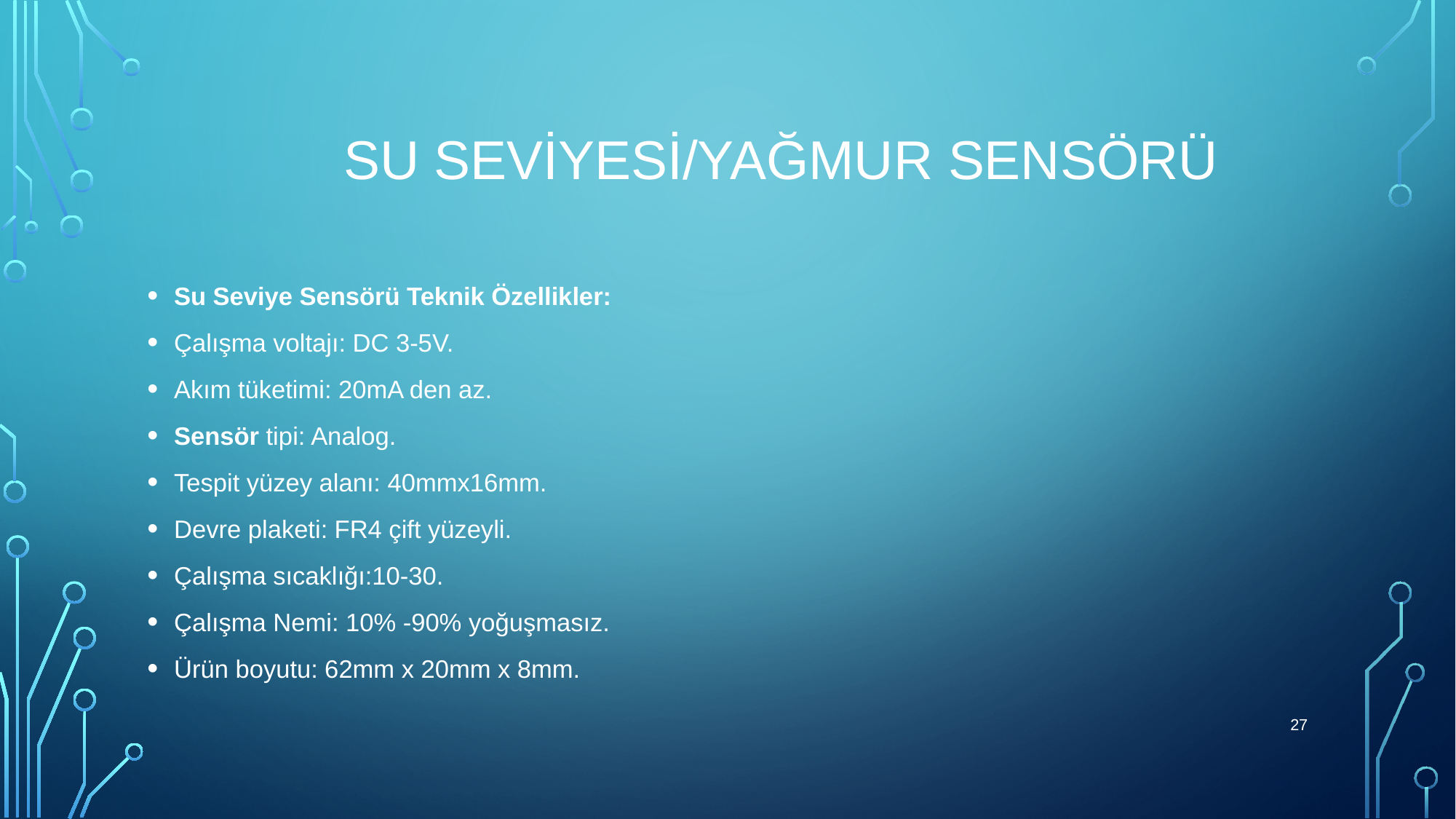

# Su seviyesi/yağmur sensörü
Su Seviye Sensörü Teknik Özellikler:
Çalışma voltajı: DC 3-5V.
Akım tüketimi: 20mA den az.
Sensör tipi: Analog.
Tespit yüzey alanı: 40mmx16mm.
Devre plaketi: FR4 çift yüzeyli.
Çalışma sıcaklığı:10-30.
Çalışma Nemi: 10% -90% yoğuşmasız.
Ürün boyutu: 62mm x 20mm x 8mm.

27